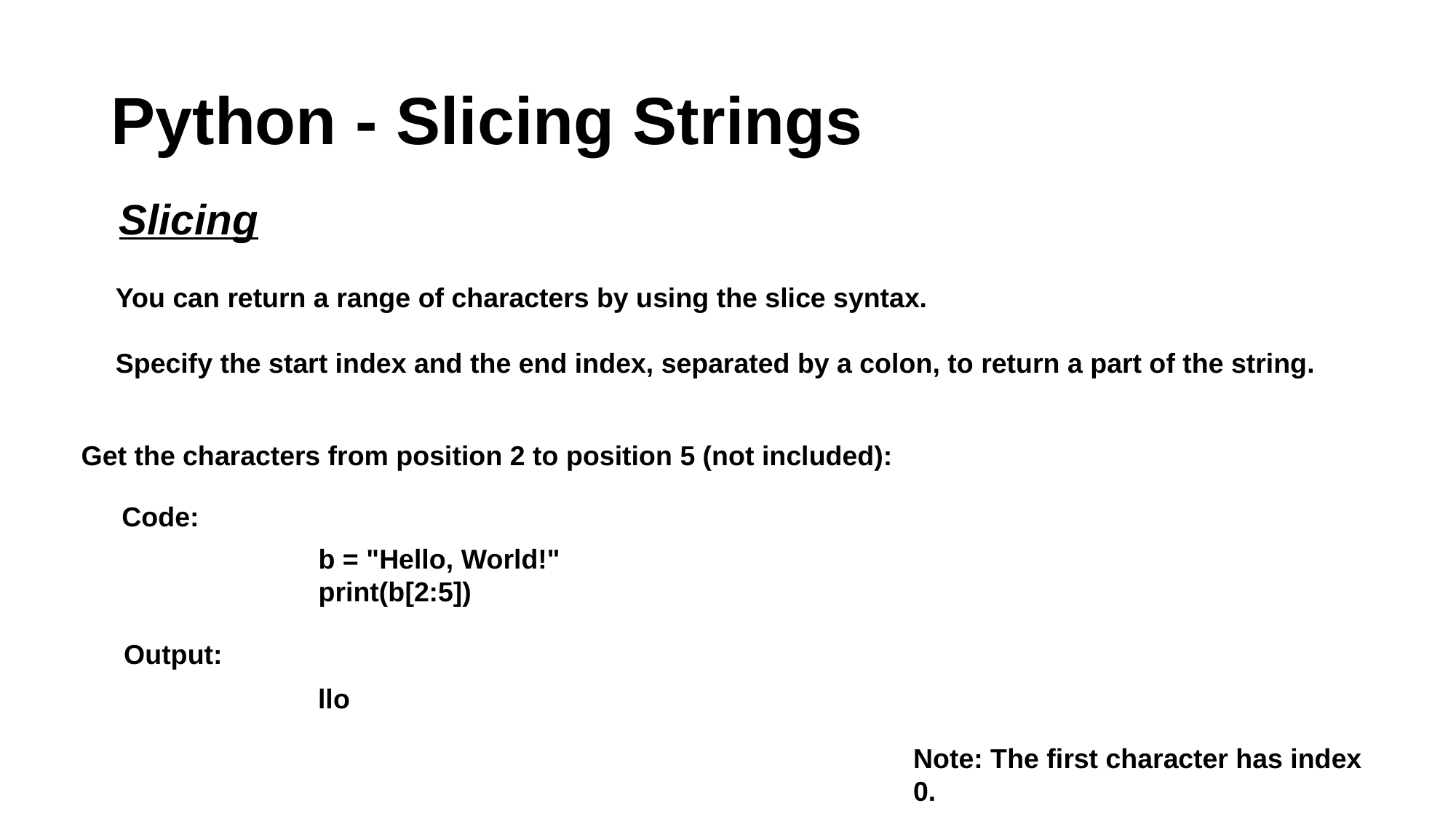

# Python - Slicing Strings
Slicing
You can return a range of characters by using the slice syntax.

Specify the start index and the end index, separated by a colon, to return a part of the string.
Get the characters from position 2 to position 5 (not included):
Code:
b = "Hello, World!"
print(b[2:5])
Output:
llo
Note: The first character has index 0.